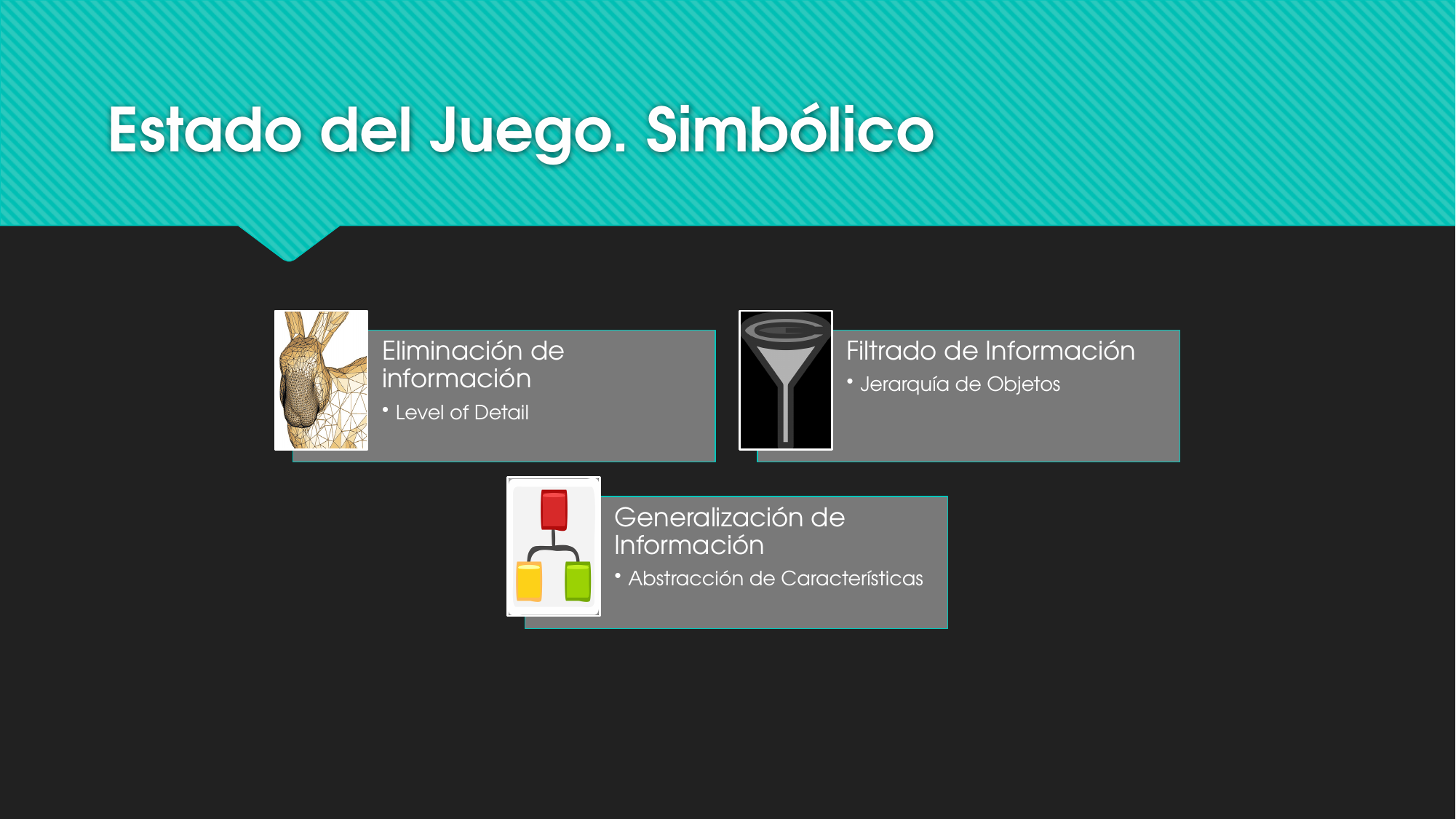

# Estado del Juego. Simbólico
Eliminación de información
Level of Detail
Filtrado de Información
Jerarquía de Objetos
Generalización de Información
Abstracción de Características